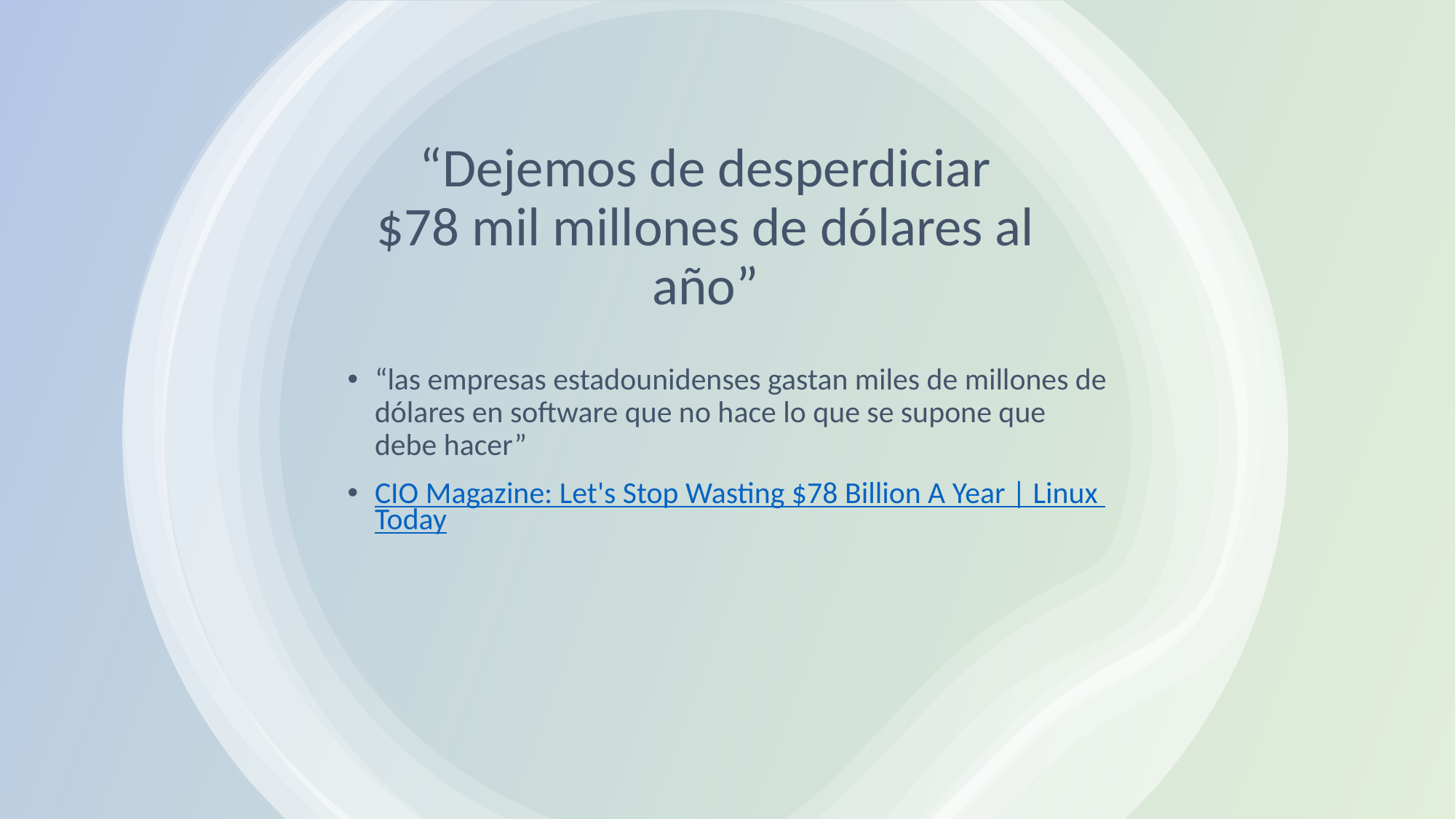

# “Dejemos de desperdiciar $78 mil millones de dólares al año”
“las empresas estadounidenses gastan miles de millones de dólares en software que no hace lo que se supone que debe hacer”
CIO Magazine: Let's Stop Wasting $78 Billion A Year | Linux Today